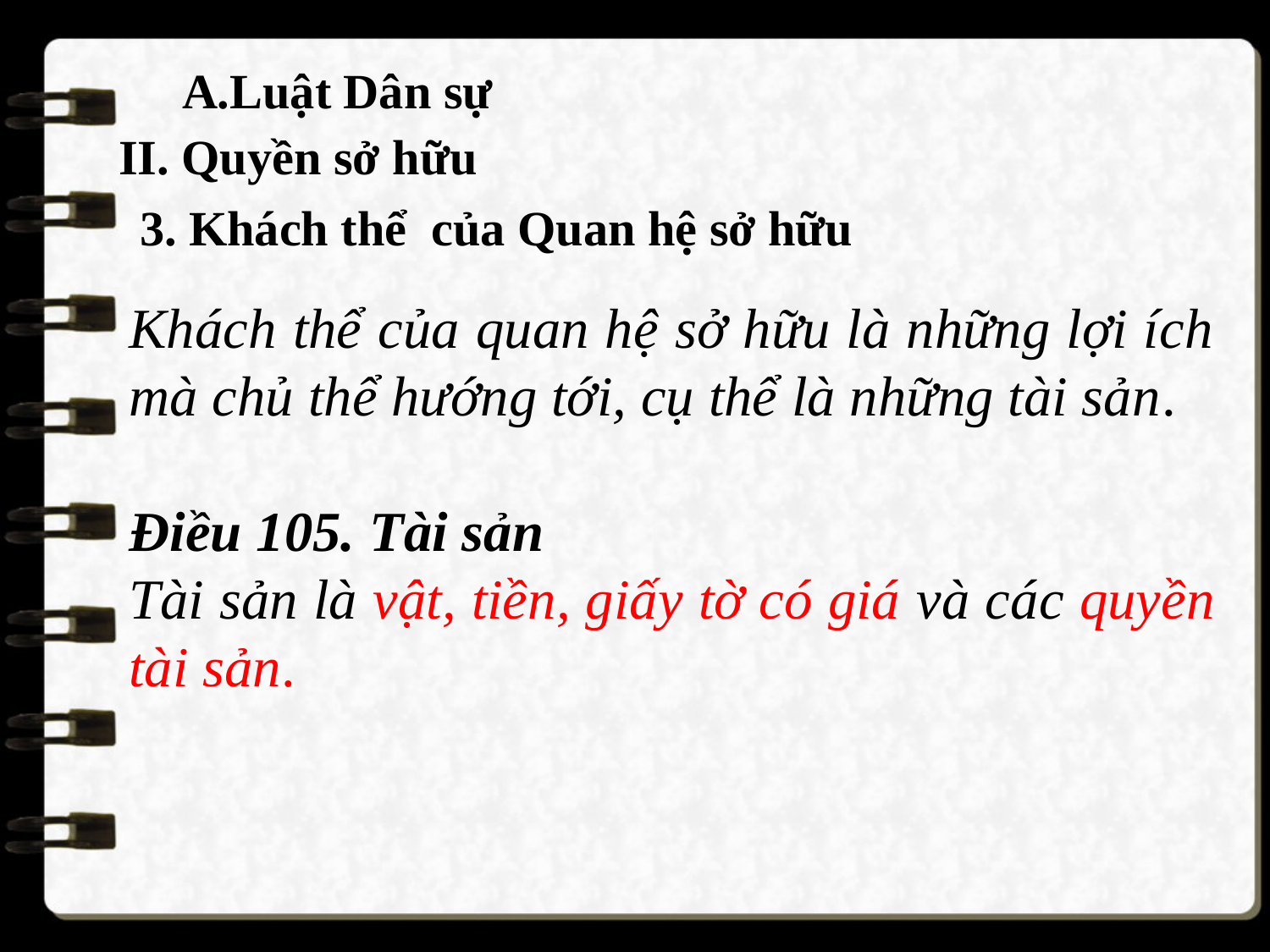

A.Luật Dân sự
II. Quyền sở hữu
3. Khách thể  của Quan hệ sở hữu
Khách thể của quan hệ sở hữu là những lợi ích mà chủ thể hướng tới, cụ thể là những tài sản.

Điều 105. Tài sản
Tài sản là vật, tiền, giấy tờ có giá và các quyền tài sản.